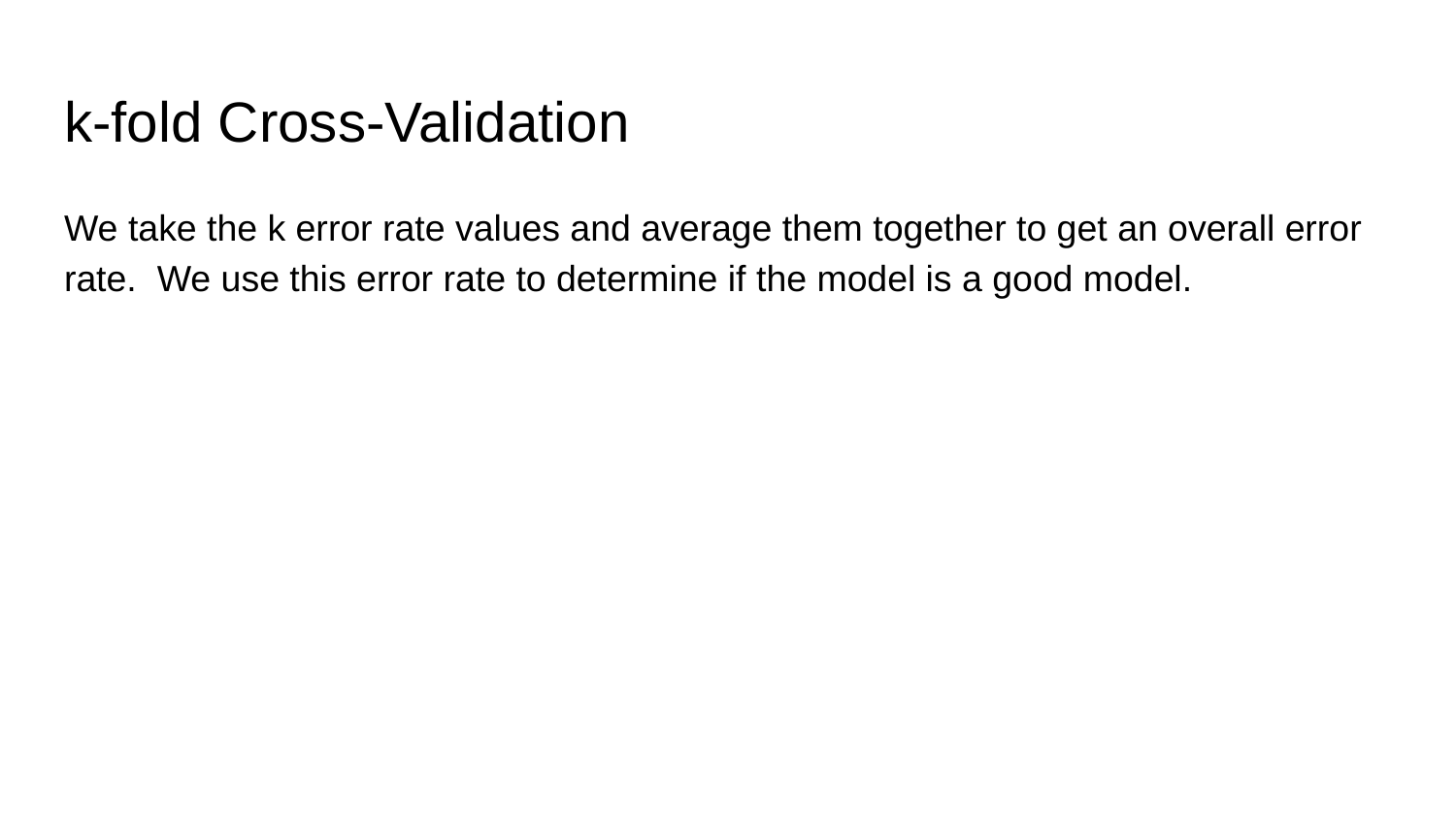

# k-fold Cross-Validation
We take the k error rate values and average them together to get an overall error rate.  We use this error rate to determine if the model is a good model.